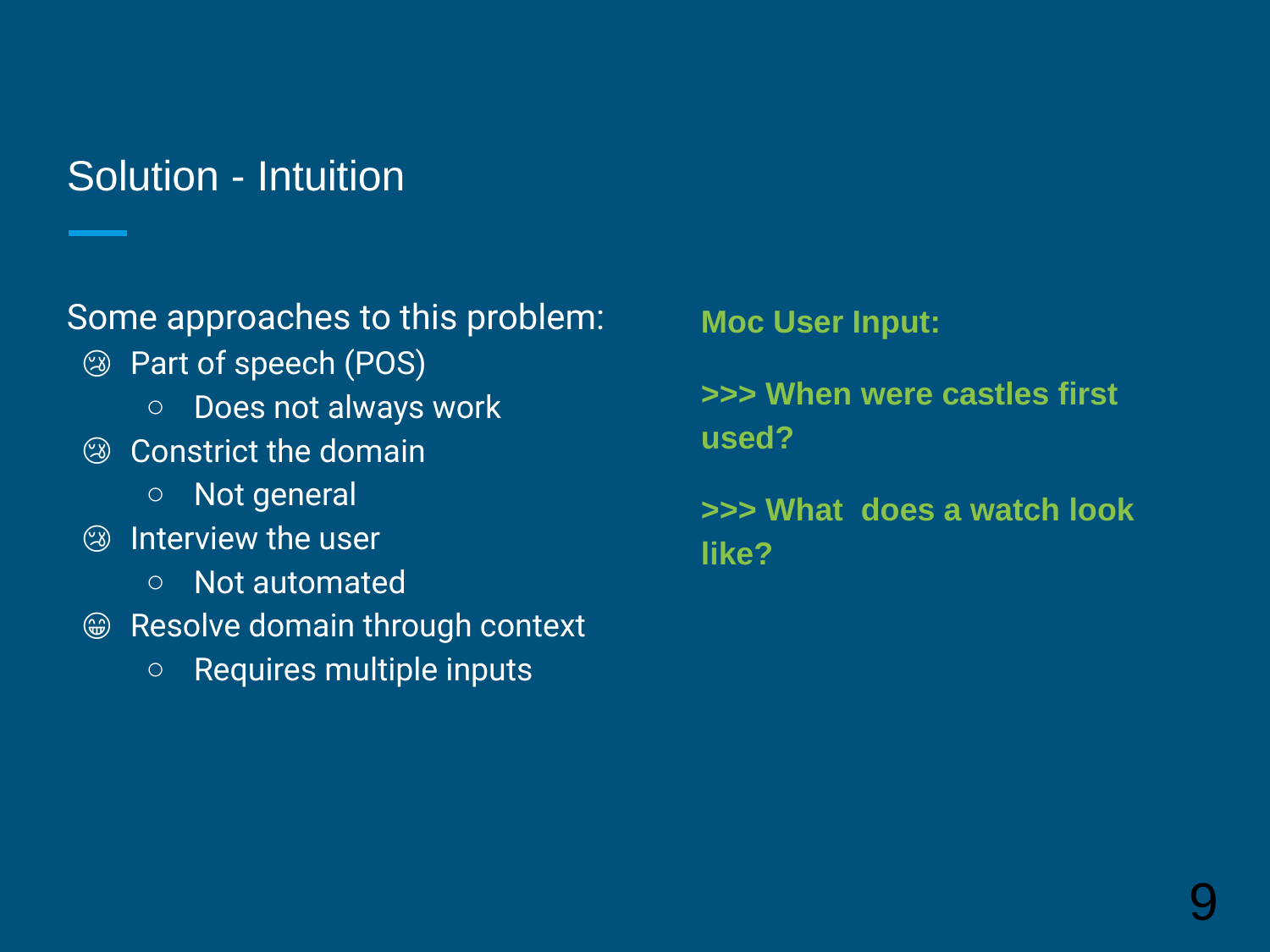

# Solution - Intuition
Some approaches to this problem:
Part of speech (POS)
Does not always work
Constrict the domain
Not general
Interview the user
Not automated
Resolve domain through context
Requires multiple inputs
Moc User Input:
>>> When were castles first used?
>>> What  does a watch look like?
9